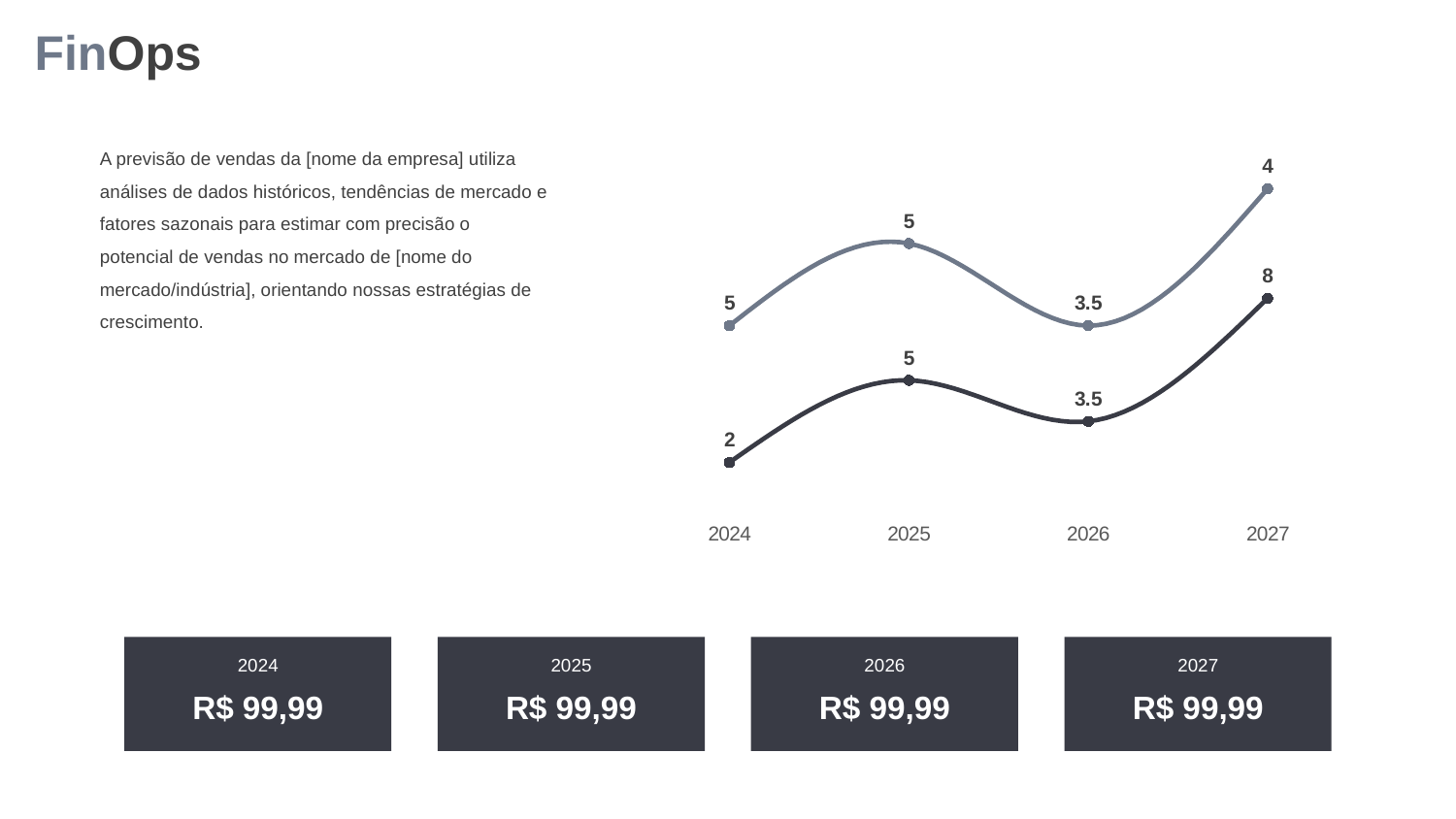

FinOps

### Chart

| Category | Period 1 | Period 2 |
|---|---|---|
| 2024 | 2.0 | 5.0 |
| 2025 | 5.0 | 5.0 |
| 2026 | 3.5 | 3.5 |
| 2027 | 8.0 | 4.0 |
A previsão de vendas da [nome da empresa] utiliza análises de dados históricos, tendências de mercado e fatores sazonais para estimar com precisão o potencial de vendas no mercado de [nome do mercado/indústria], orientando nossas estratégias de crescimento.

2024
R$ 99,99

2025
R$ 99,99

2026
R$ 99,99

2027
R$ 99,99